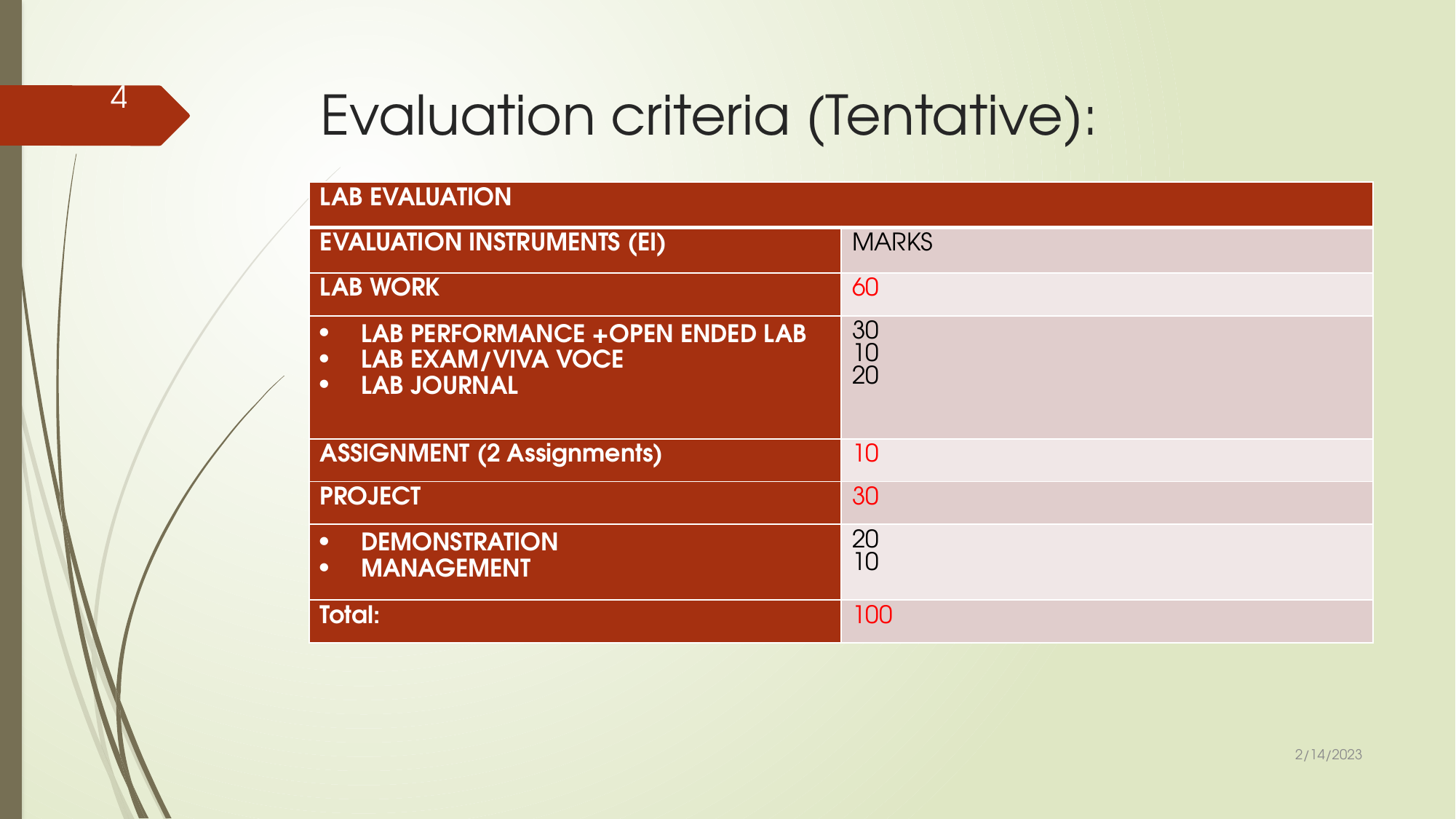

4
# Evaluation criteria (Tentative):
| LAB EVALUATION |  |
| --- | --- |
| Evaluation Instruments (EI) | Marks |
| LAB WORK | 60 |
| LAB PERFORMANCE +OPEN ENDED LAB LAB EXAM/VIVA VOCE LAB JOURNAL | 30 10 20 |
| ASSIGNMENT (2 Assignments) | 10 |
| PROJECT | 30 |
| DEMONSTRATION MANAGEMENT | 20 10 |
| Total: | 100 |
2/14/2023